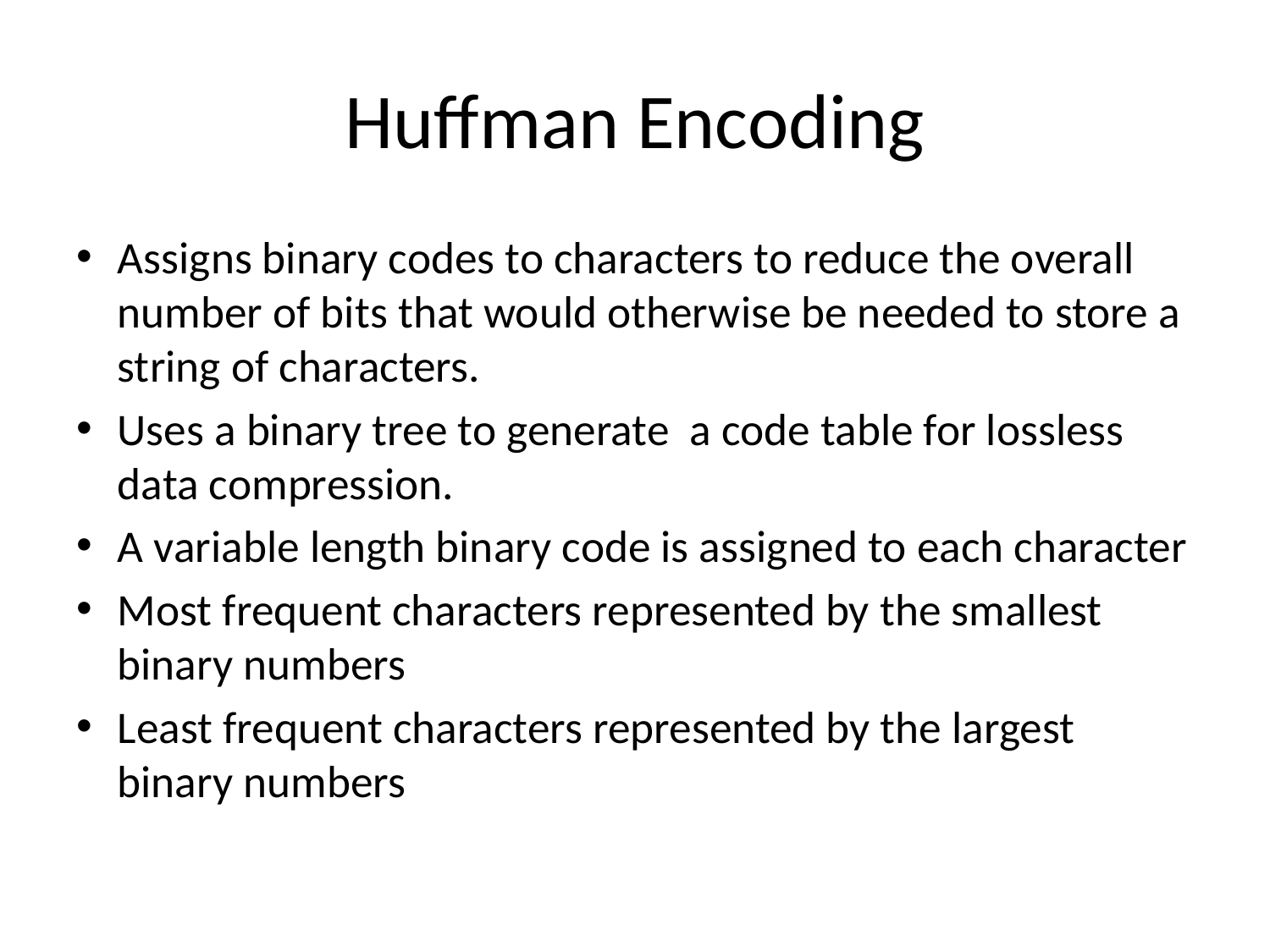

# Huffman Encoding
Assigns binary codes to characters to reduce the overall number of bits that would otherwise be needed to store a string of characters.
Uses a binary tree to generate  a code table for lossless data compression.
A variable length binary code is assigned to each character
Most frequent characters represented by the smallest binary numbers
Least frequent characters represented by the largest binary numbers